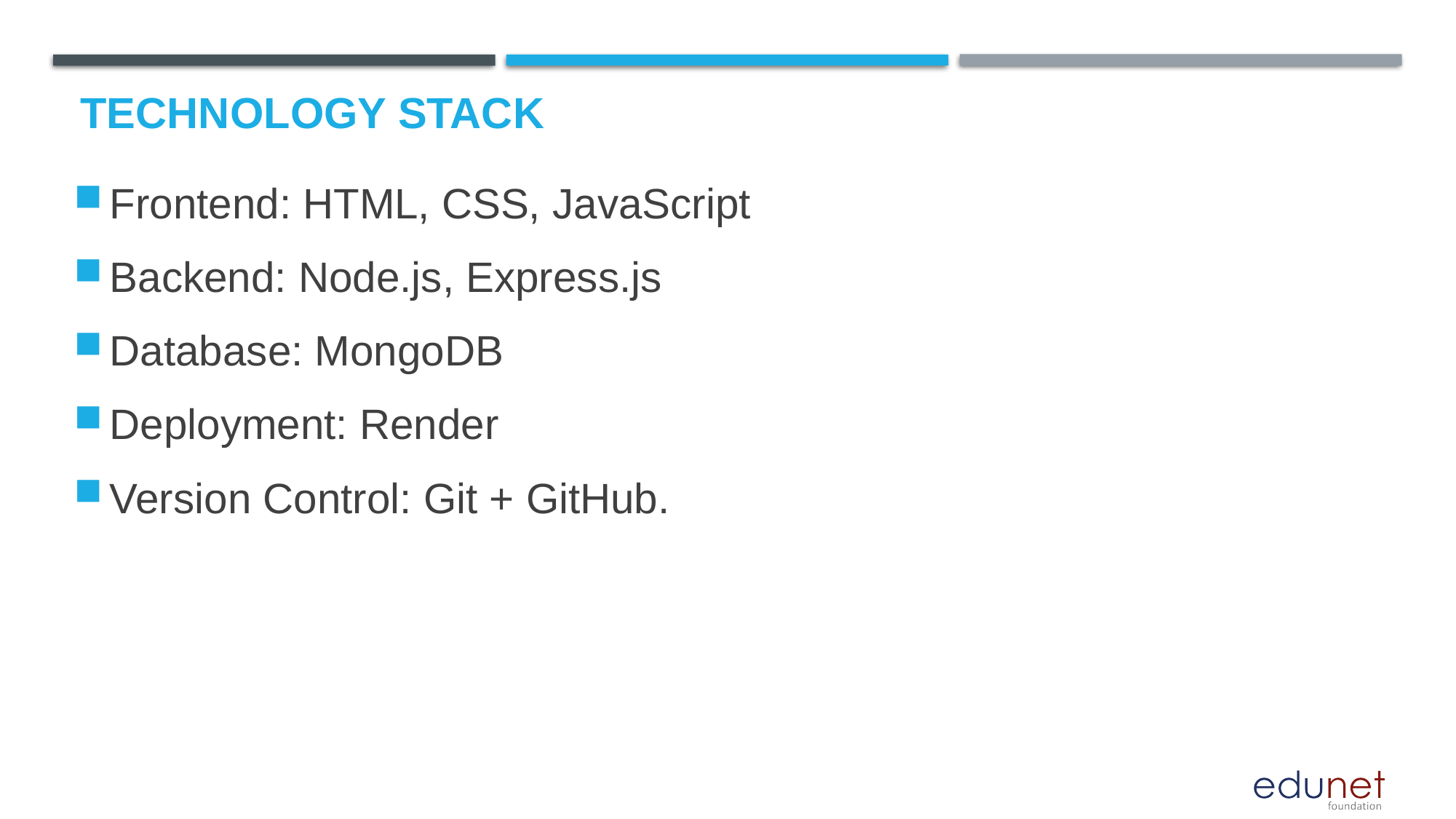

Frontend: HTML, CSS, JavaScript
Backend: Node.js, Express.js
Database: MongoDB
Deployment: Render
Version Control: Git + GitHub.
# Technology Stack